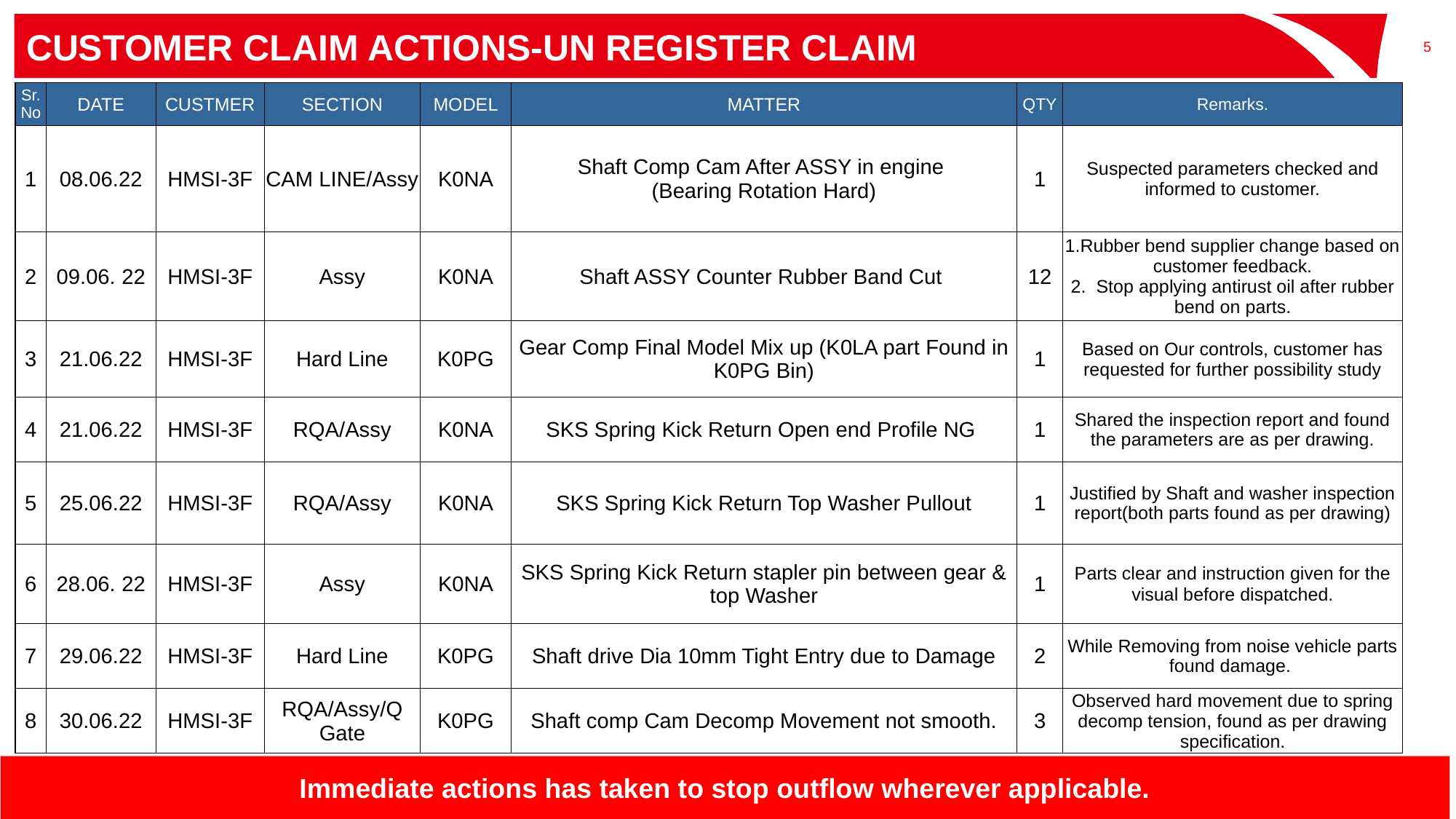

# CUSTOMER CLAIM ACTIONS-UN REGISTER CLAIM
5
| Sr. No | DATE | CUSTMER | SECTION | MODEL | MATTER | QTY | Remarks. |
| --- | --- | --- | --- | --- | --- | --- | --- |
| 1 | 08.06.22 | HMSI-3F | CAM LINE/Assy | K0NA | Shaft Comp Cam After ASSY in engine (Bearing Rotation Hard) | 1 | Suspected parameters checked and informed to customer. |
| 2 | 09.06. 22 | HMSI-3F | Assy | K0NA | Shaft ASSY Counter Rubber Band Cut | 12 | 1.Rubber bend supplier change based on customer feedback. 2. Stop applying antirust oil after rubber bend on parts. |
| 3 | 21.06.22 | HMSI-3F | Hard Line | K0PG | Gear Comp Final Model Mix up (K0LA part Found in K0PG Bin) | 1 | Based on Our controls, customer has requested for further possibility study |
| 4 | 21.06.22 | HMSI-3F | RQA/Assy | K0NA | SKS Spring Kick Return Open end Profile NG | 1 | Shared the inspection report and found the parameters are as per drawing. |
| 5 | 25.06.22 | HMSI-3F | RQA/Assy | K0NA | SKS Spring Kick Return Top Washer Pullout | 1 | Justified by Shaft and washer inspection report(both parts found as per drawing) |
| 6 | 28.06. 22 | HMSI-3F | Assy | K0NA | SKS Spring Kick Return stapler pin between gear & top Washer | 1 | Parts clear and instruction given for the visual before dispatched. |
| 7 | 29.06.22 | HMSI-3F | Hard Line | K0PG | Shaft drive Dia 10mm Tight Entry due to Damage | 2 | While Removing from noise vehicle parts found damage. |
| 8 | 30.06.22 | HMSI-3F | RQA/Assy/Q Gate | K0PG | Shaft comp Cam Decomp Movement not smooth. | 3 | Observed hard movement due to spring decomp tension, found as per drawing specification. |

Immediate actions has taken to stop outflow wherever applicable.